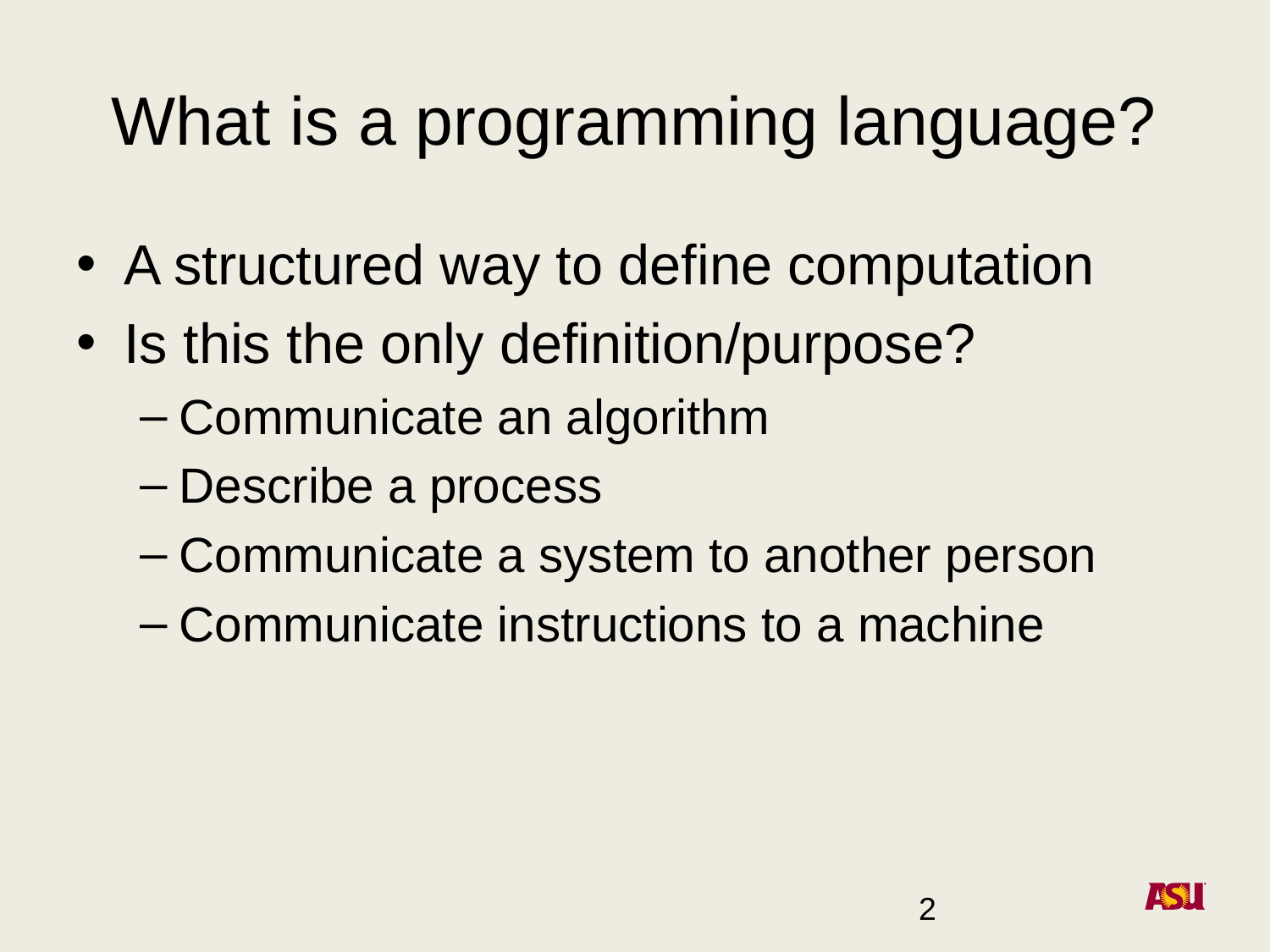

# What is a programming language?
A structured way to define computation
Is this the only definition/purpose?
Communicate an algorithm
Describe a process
Communicate a system to another person
Communicate instructions to a machine

2